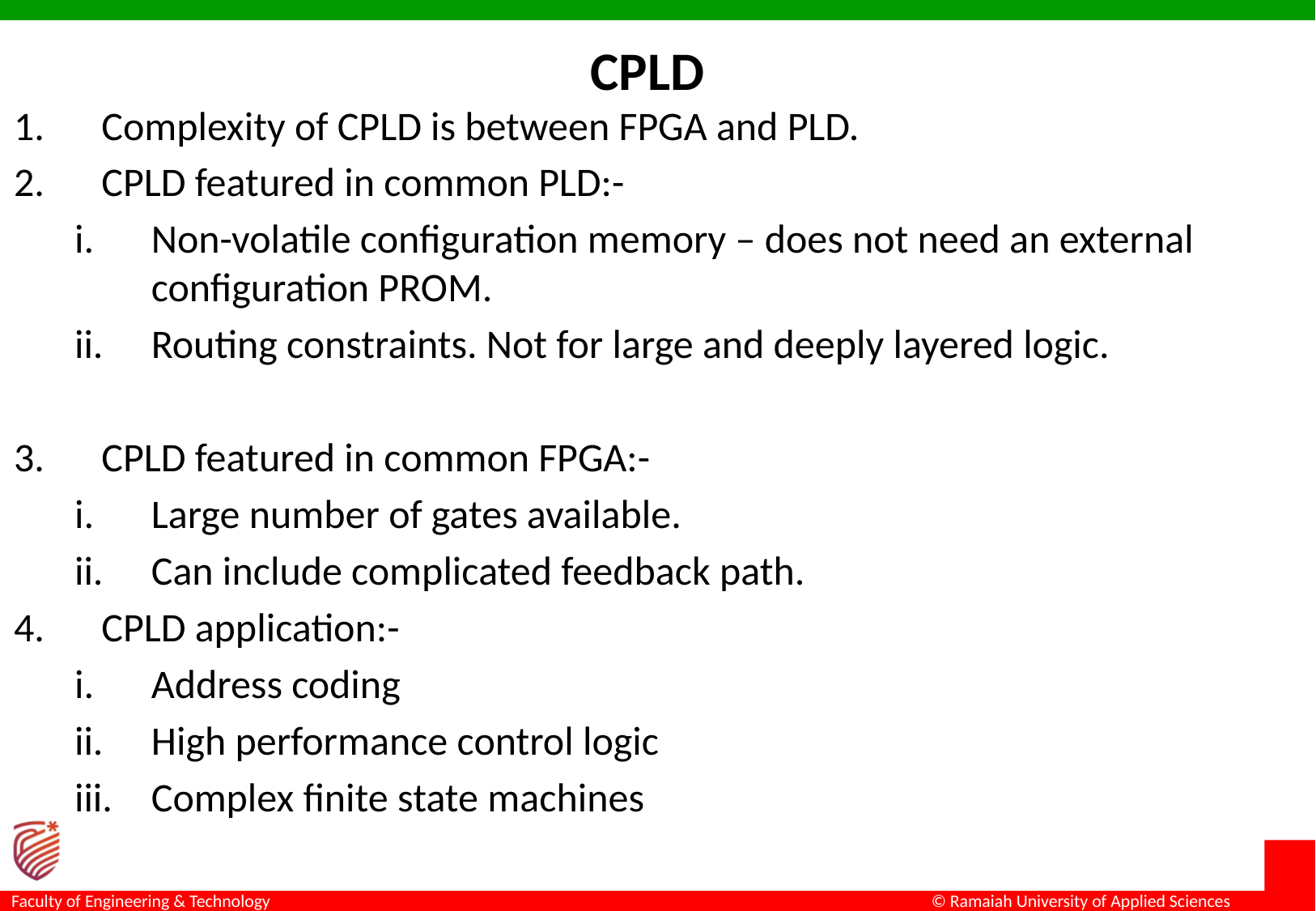

# CPLD
Complexity of CPLD is between FPGA and PLD.
CPLD featured in common PLD:-
Non-volatile configuration memory – does not need an external configuration PROM.
Routing constraints. Not for large and deeply layered logic.

CPLD featured in common FPGA:-
Large number of gates available.
Can include complicated feedback path.
CPLD application:-
Address coding
High performance control logic
Complex finite state machines